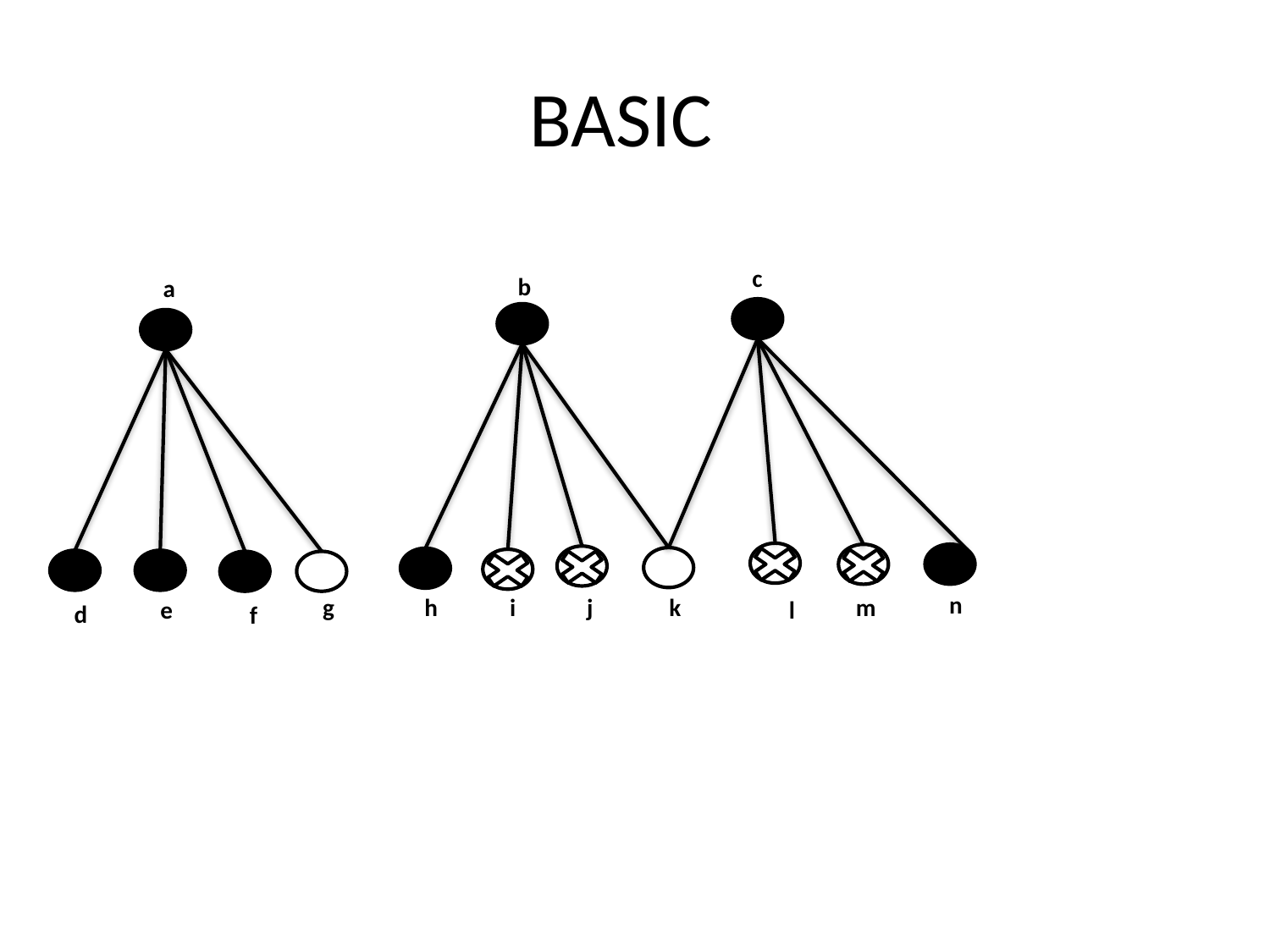

# BASIC
c
b
a

n
g
h
i
j
k
m
e
l
d
f